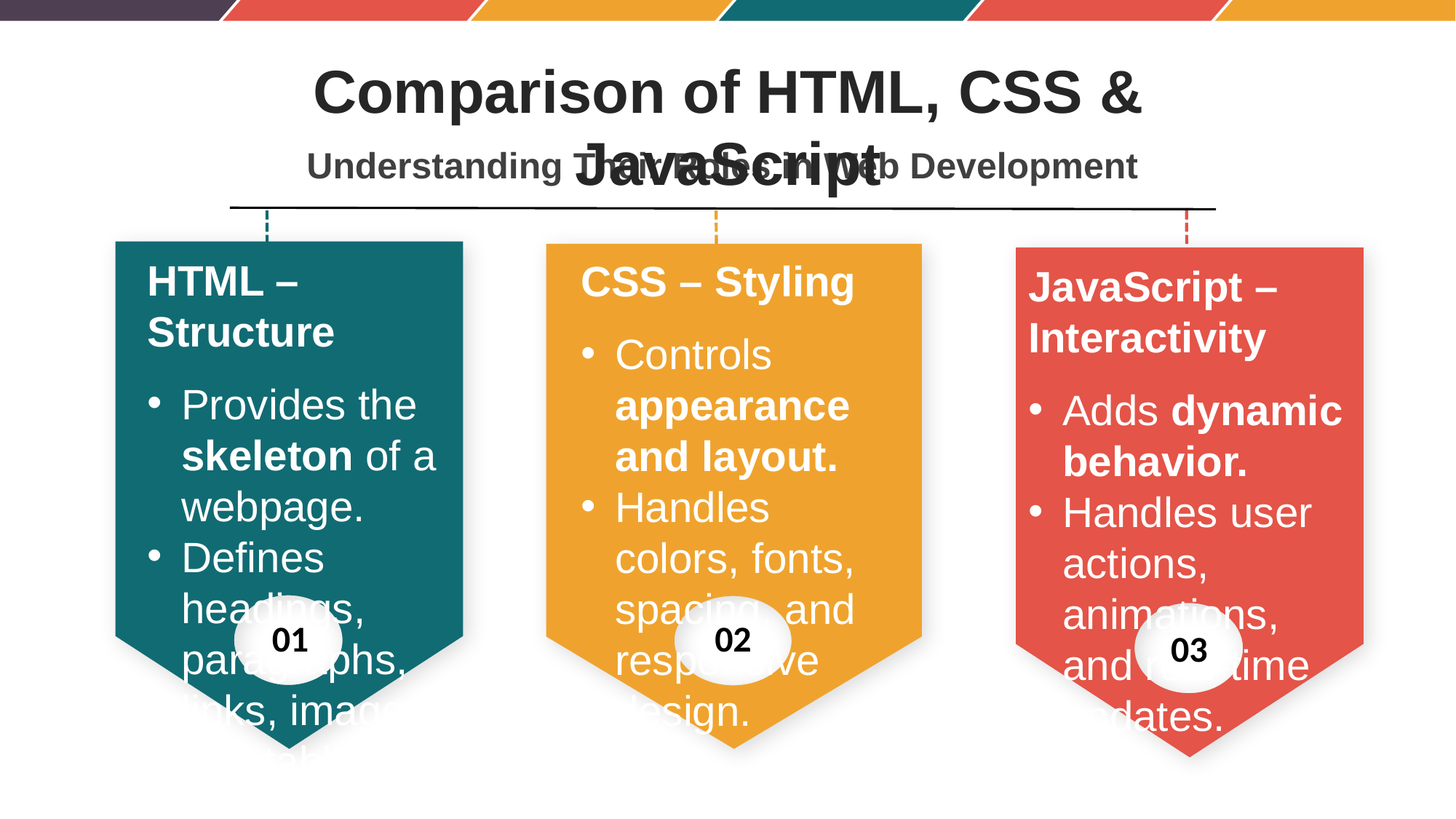

Comparison of HTML, CSS & JavaScript

Understanding Their Roles in Web Development
HTML – Structure

Provides the skeleton of a webpage.
Defines headings, paragraphs, links, images, and tables.

CSS – Styling

Controls appearance and layout.
Handles colors, fonts, spacing, and responsive design.

JavaScript – Interactivity

Adds dynamic behavior.
Handles user actions, animations, and real-time updates.

Click here to add content, content to match the title.
01
  02
  03